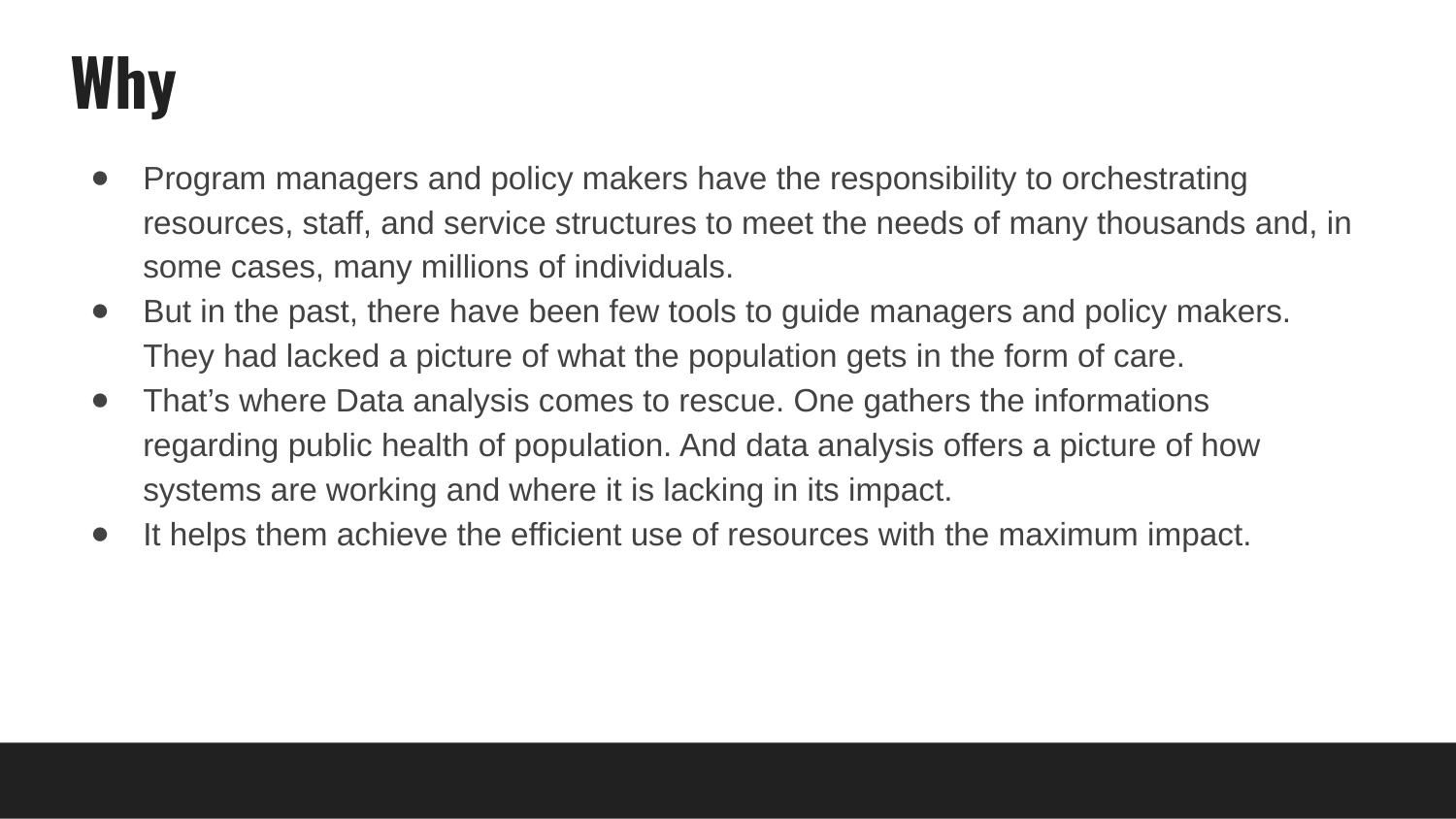

# Why
Program managers and policy makers have the responsibility to orchestrating resources, staff, and service structures to meet the needs of many thousands and, in some cases, many millions of individuals.
But in the past, there have been few tools to guide managers and policy makers. They had lacked a picture of what the population gets in the form of care.
That’s where Data analysis comes to rescue. One gathers the informations regarding public health of population. And data analysis offers a picture of how systems are working and where it is lacking in its impact.
It helps them achieve the efficient use of resources with the maximum impact.